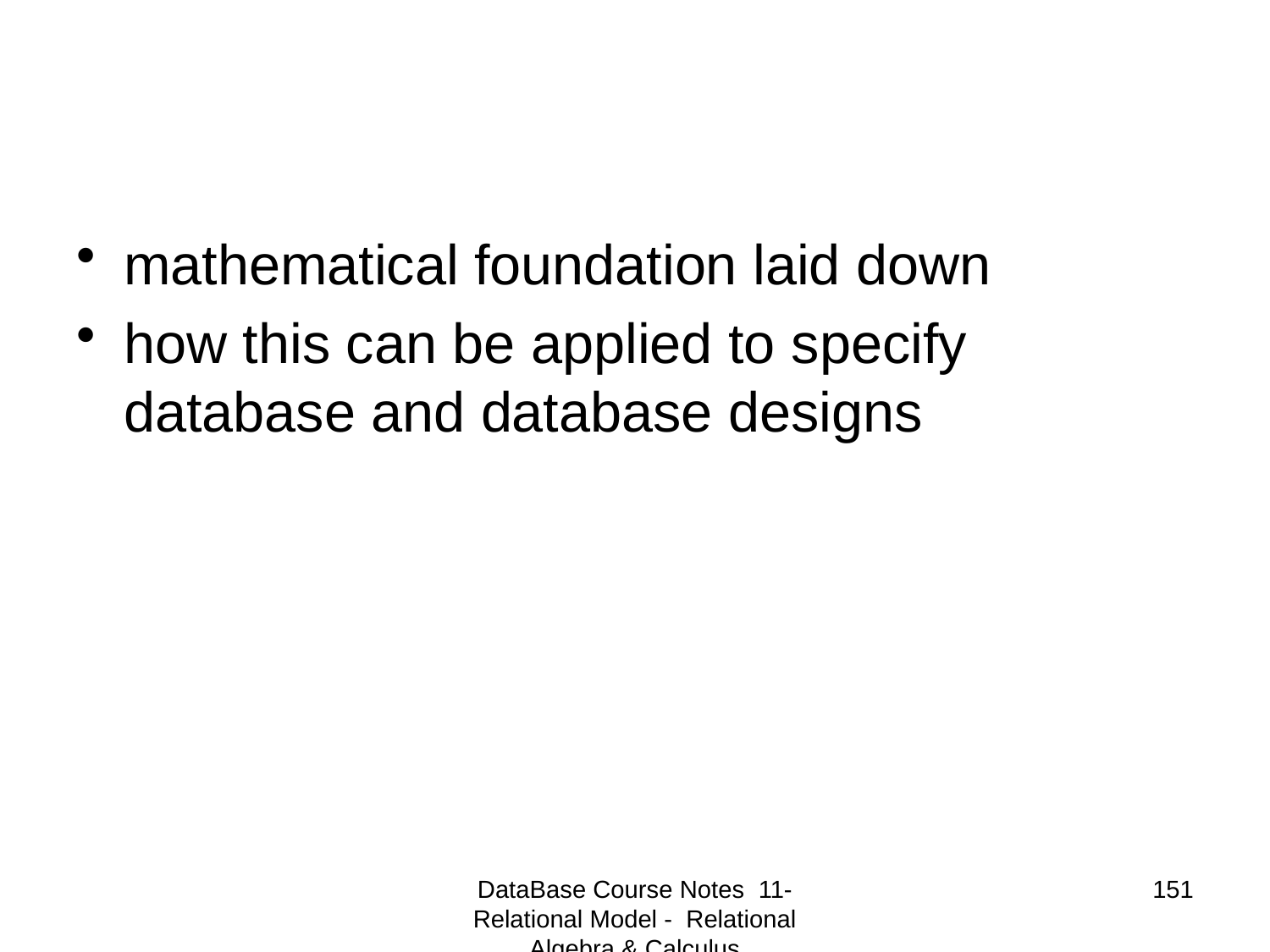

#
mathematical foundation laid down
how this can be applied to specify database and database designs
DataBase Course Notes  11- Relational Model -  Relational Algebra & Calculus
151